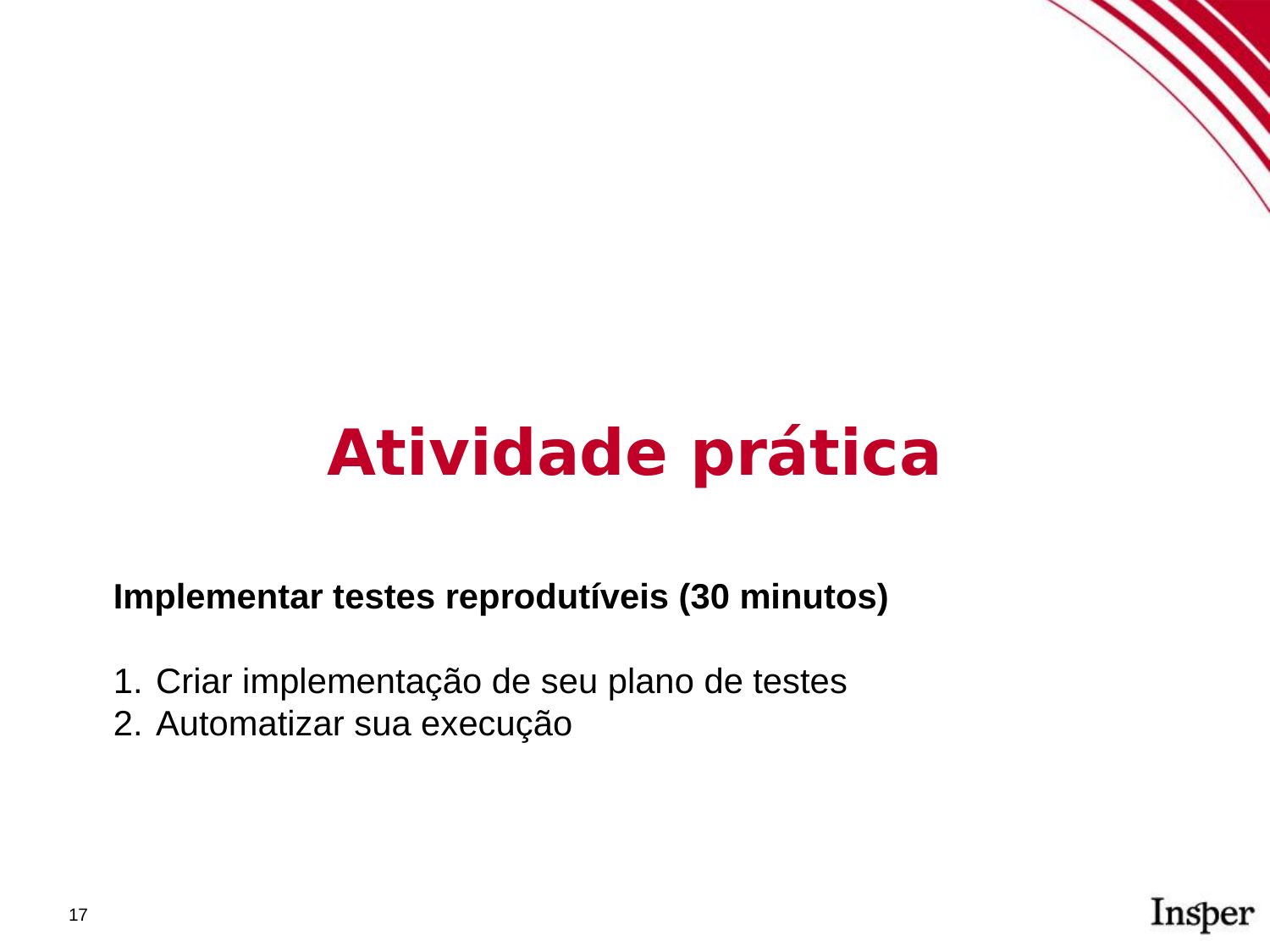

Atividade prática
Implementar testes reprodutíveis (30 minutos)

Criar implementação de seu plano de testes
Automatizar sua execução
17